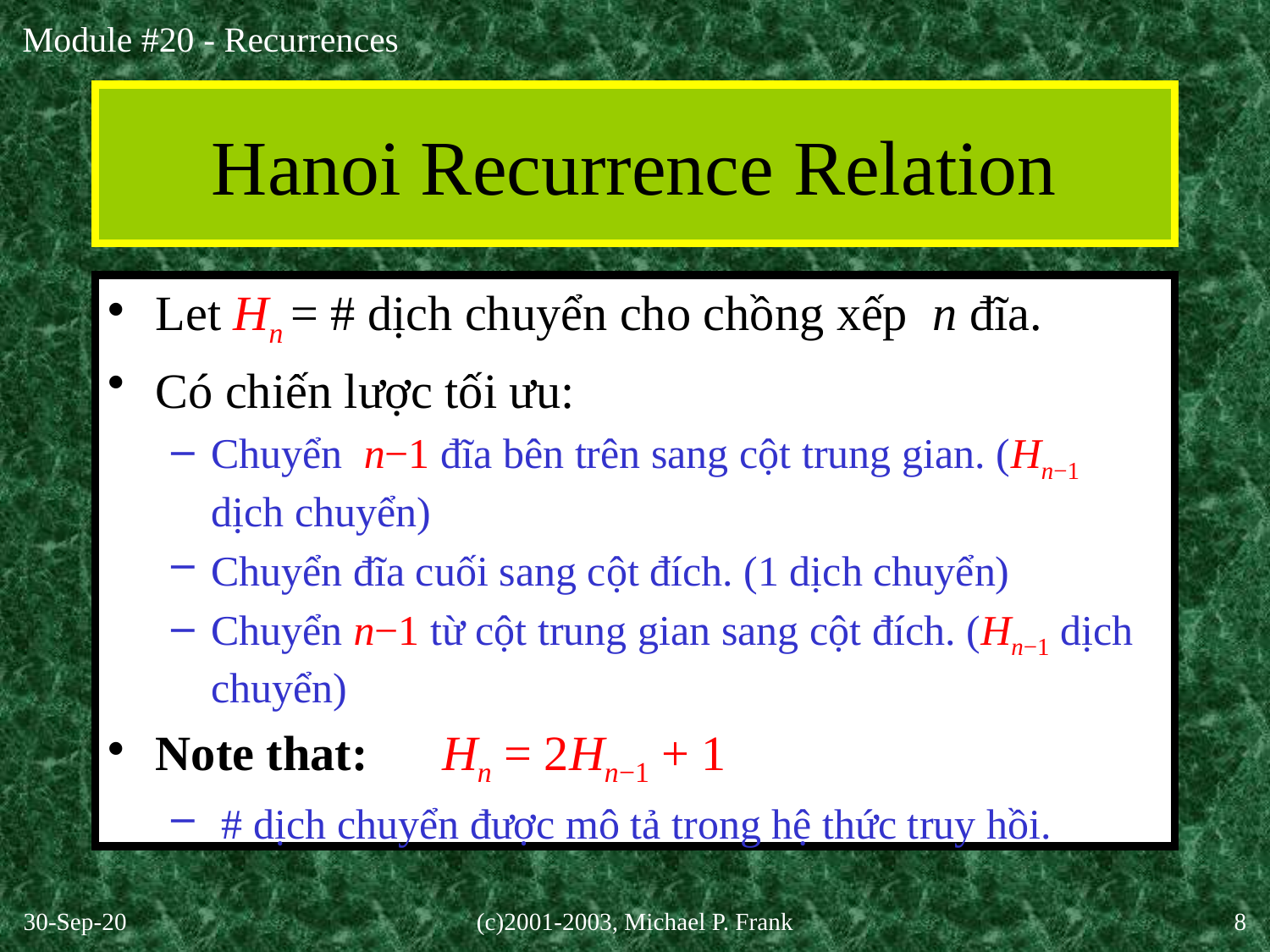

# Hanoi Recurrence Relation
Let Hn = # dịch chuyển cho chồng xếp  n đĩa.
Có chiến lược tối ưu:
Chuyển  n−1 đĩa bên trên sang cột trung gian. (Hn−1 dịch chuyển)
Chuyển đĩa cuối sang cột đích. (1 dịch chuyển)
Chuyển n−1 từ cột trung gian sang cột đích. (Hn−1 dịch chuyển)
Note that:      Hn = 2Hn−1 + 1
 # dịch chuyển được mô tả trong hệ thức truy hồi.
30-Sep-20
(c)2001-2003, Michael P. Frank
8